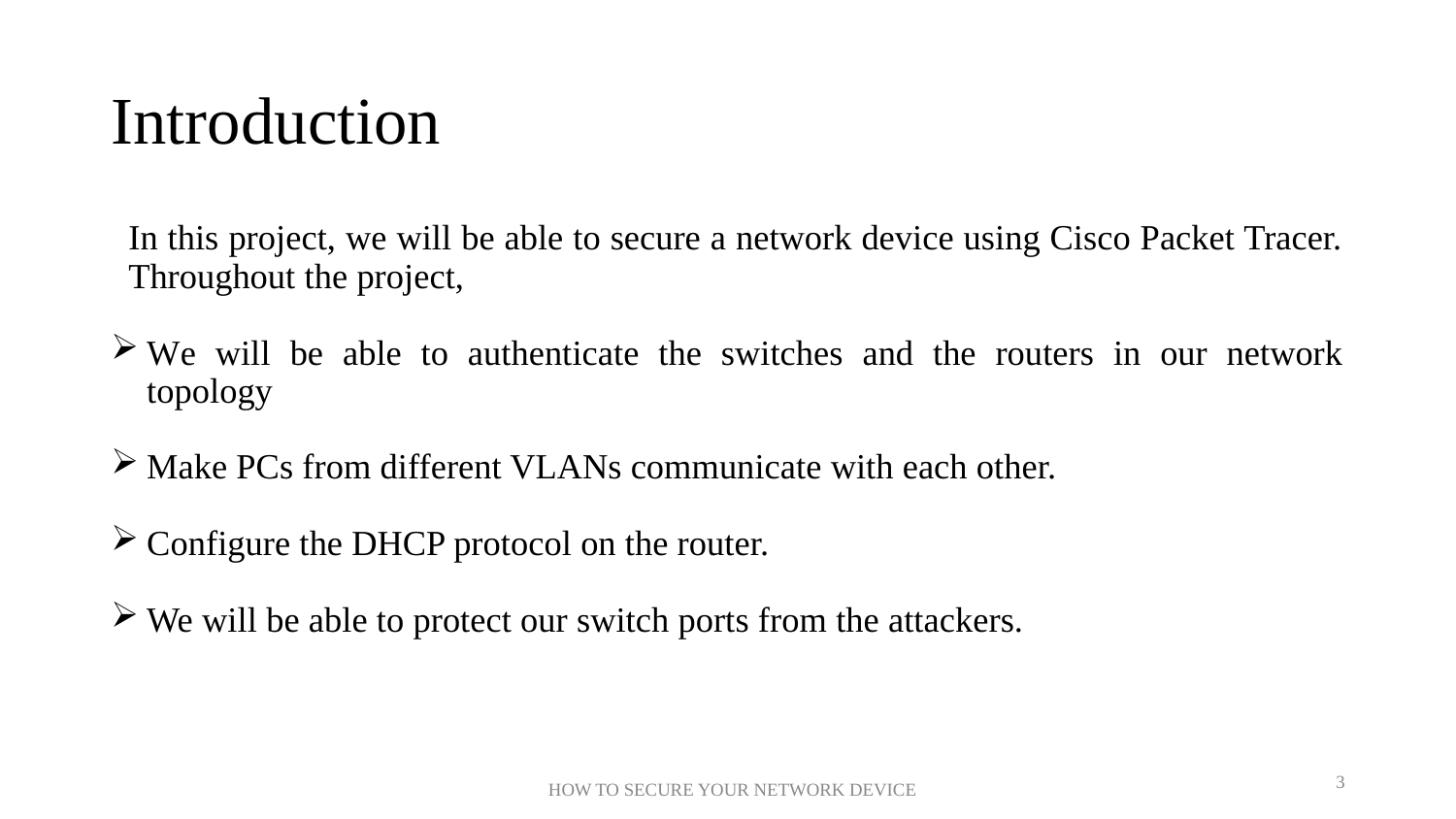

# Introduction
In this project, we will be able to secure a network device using Cisco Packet Tracer. Throughout the project,

We will be able to authenticate the switches and the routers in our network topology

Make PCs from different VLANs communicate with each other.

Configure the DHCP protocol on the router.

We will be able to protect our switch ports from the attackers.

3
HOW TO SECURE YOUR NETWORK DEVICE